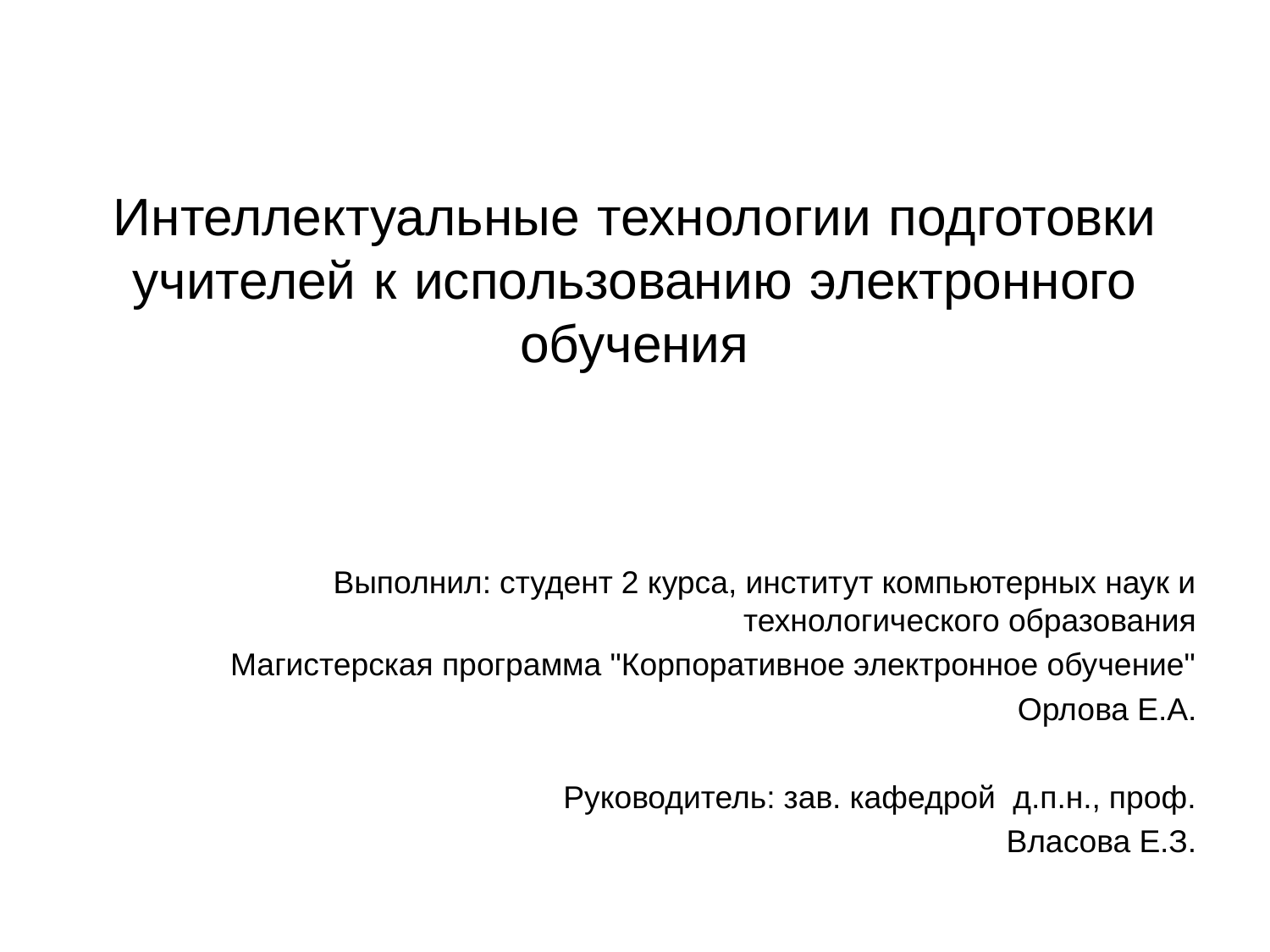

# Интеллектуальные технологии подготовки учителей к использованию электронного обучения
|  |  |
| --- | --- |
Выполнил: студент 2 курса, институт компьютерных наук и технологического образования
Магистерская программа "Корпоративное электронное обучение"
Орлова Е.А.

Руководитель: зав. кафедрой  д.п.н., проф.
Власова Е.З.